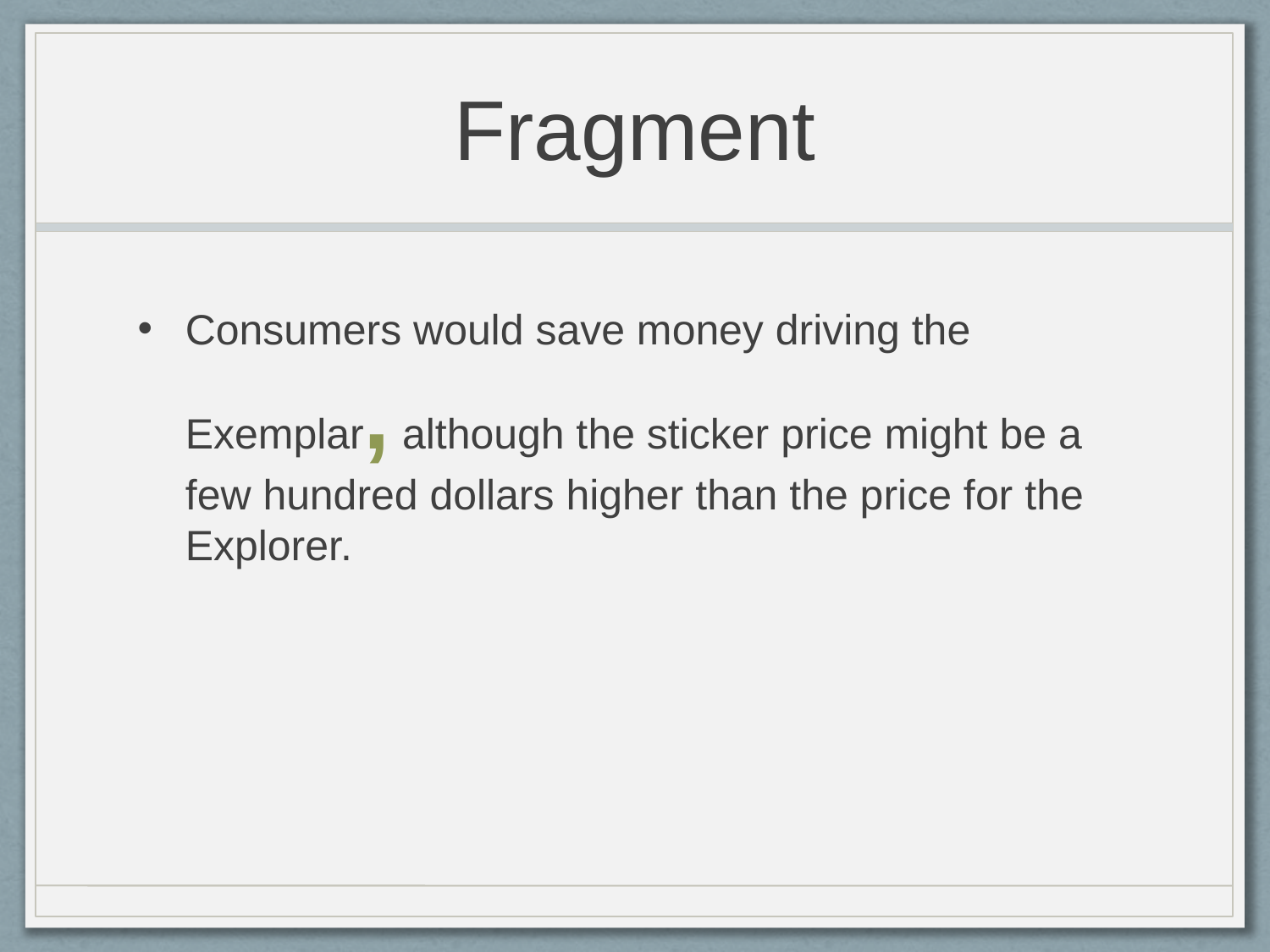

# Fragment
Consumers would save money driving the Exemplar, although the sticker price might be a few hundred dollars higher than the price for the Explorer.